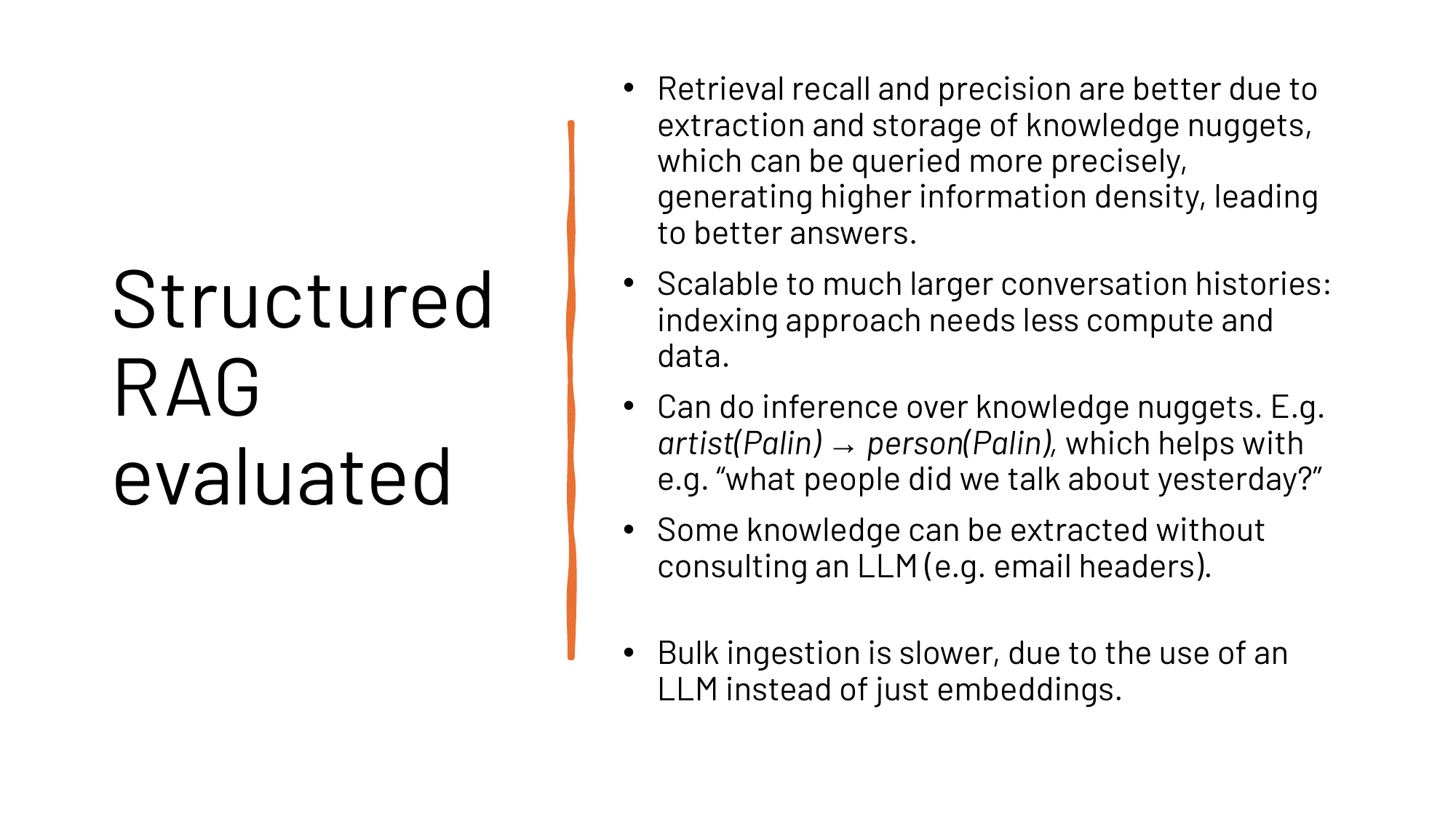

# Structured RAG evaluated
Retrieval recall and precision are better due to extraction and storage of knowledge nuggets, which can be queried more precisely, generating higher information density, leading to better answers.
Scalable to much larger conversation histories: indexing approach needs less compute and data.
Can do inference over knowledge nuggets. E.g. artist(Palin) → person(Palin), which helps with e.g. “what people did we talk about yesterday?”
Some knowledge can be extracted without consulting an LLM (e.g. email headers).
Bulk ingestion is slower, due to the use of an LLM instead of just embeddings.